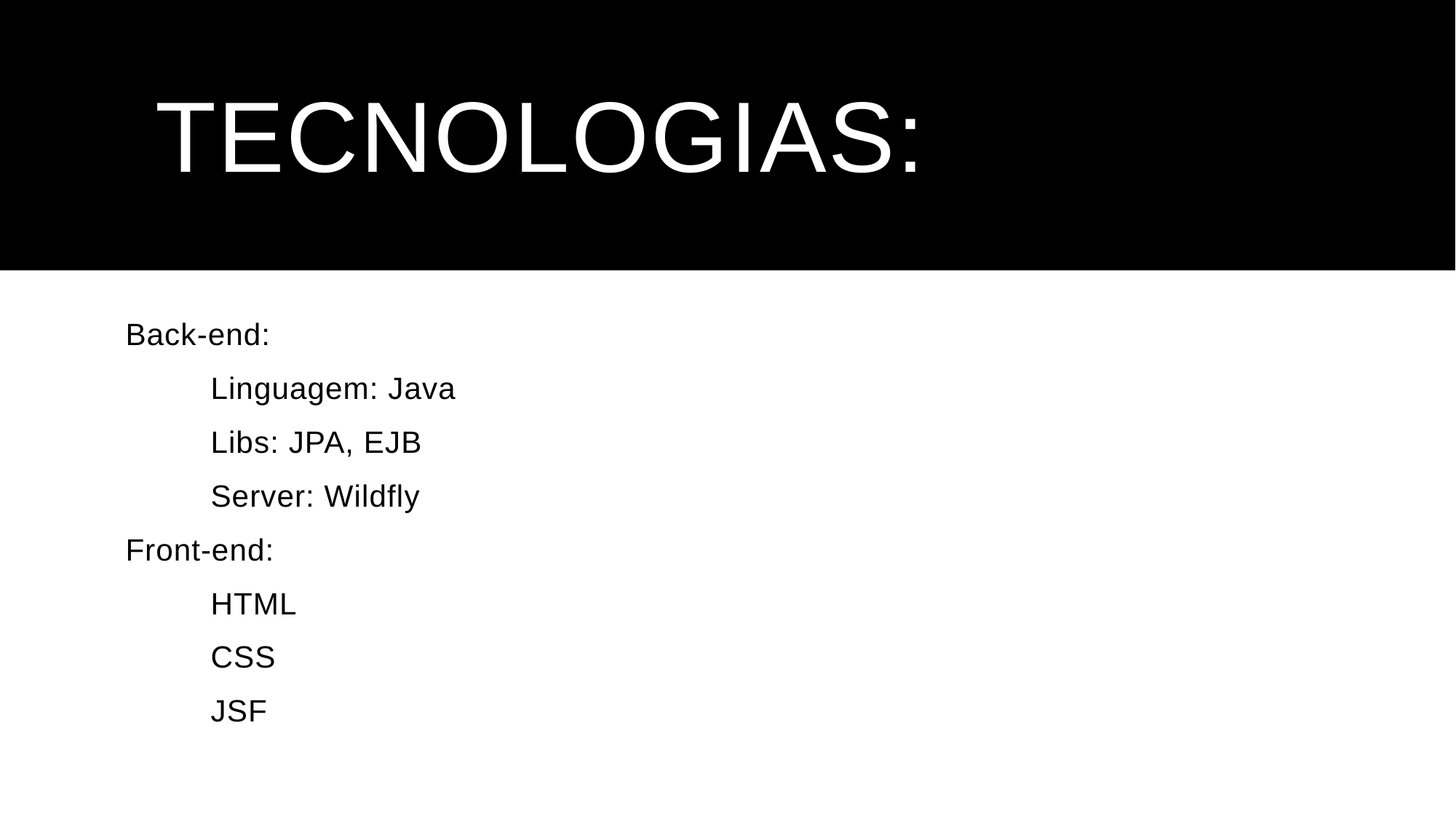

# Tecnologias:
Back-end:
	Linguagem: Java
	Libs: JPA, EJB
	Server: Wildfly
Front-end:
	HTML
	CSS
	JSF